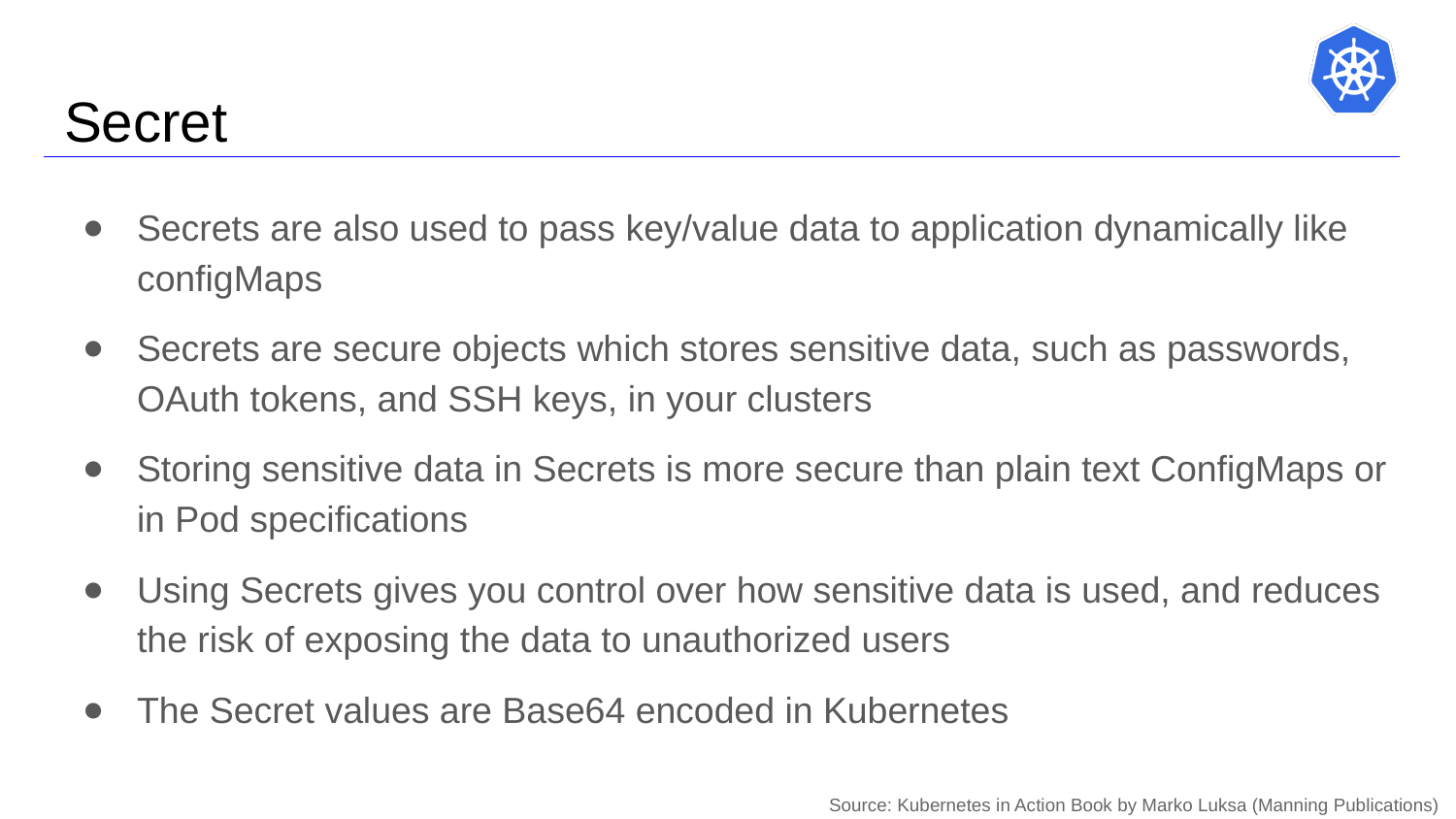

# Secret
Secrets are also used to pass key/value data to application dynamically like configMaps
Secrets are secure objects which stores sensitive data, such as passwords, OAuth tokens, and SSH keys, in your clusters
Storing sensitive data in Secrets is more secure than plain text ConfigMaps or in Pod specifications
Using Secrets gives you control over how sensitive data is used, and reduces the risk of exposing the data to unauthorized users
The Secret values are Base64 encoded in Kubernetes